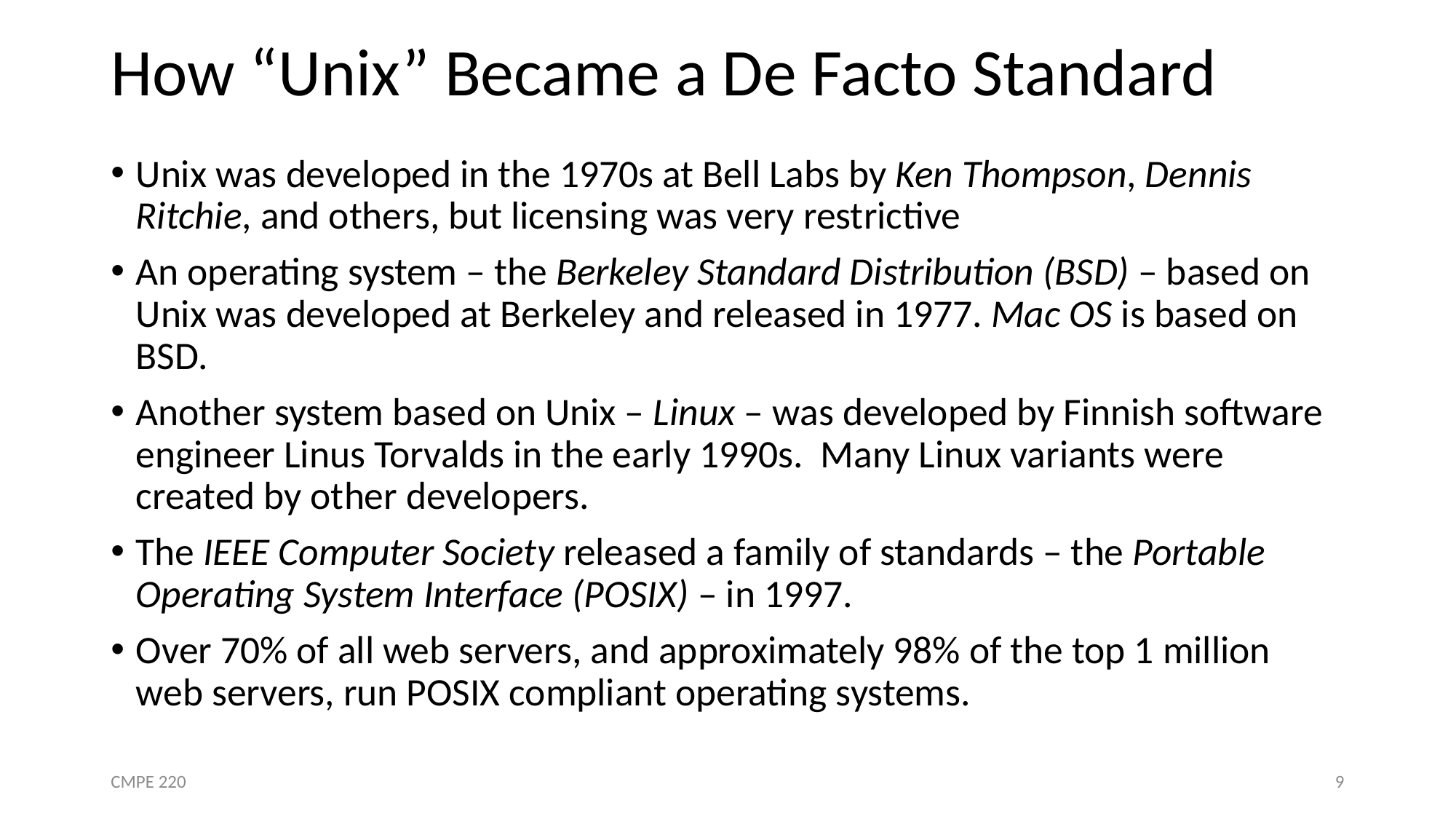

# How “Unix” Became a De Facto Standard
Unix was developed in the 1970s at Bell Labs by Ken Thompson, Dennis Ritchie, and others, but licensing was very restrictive
An operating system – the Berkeley Standard Distribution (BSD) – based on Unix was developed at Berkeley and released in 1977. Mac OS is based on BSD.
Another system based on Unix – Linux – was developed by Finnish software engineer Linus Torvalds in the early 1990s.  Many Linux variants were created by other developers.
The IEEE Computer Society released a family of standards – the Portable Operating System Interface (POSIX) – in 1997.
Over 70% of all web servers, and approximately 98% of the top 1 million web servers, run POSIX compliant operating systems.

CMPE 220
9